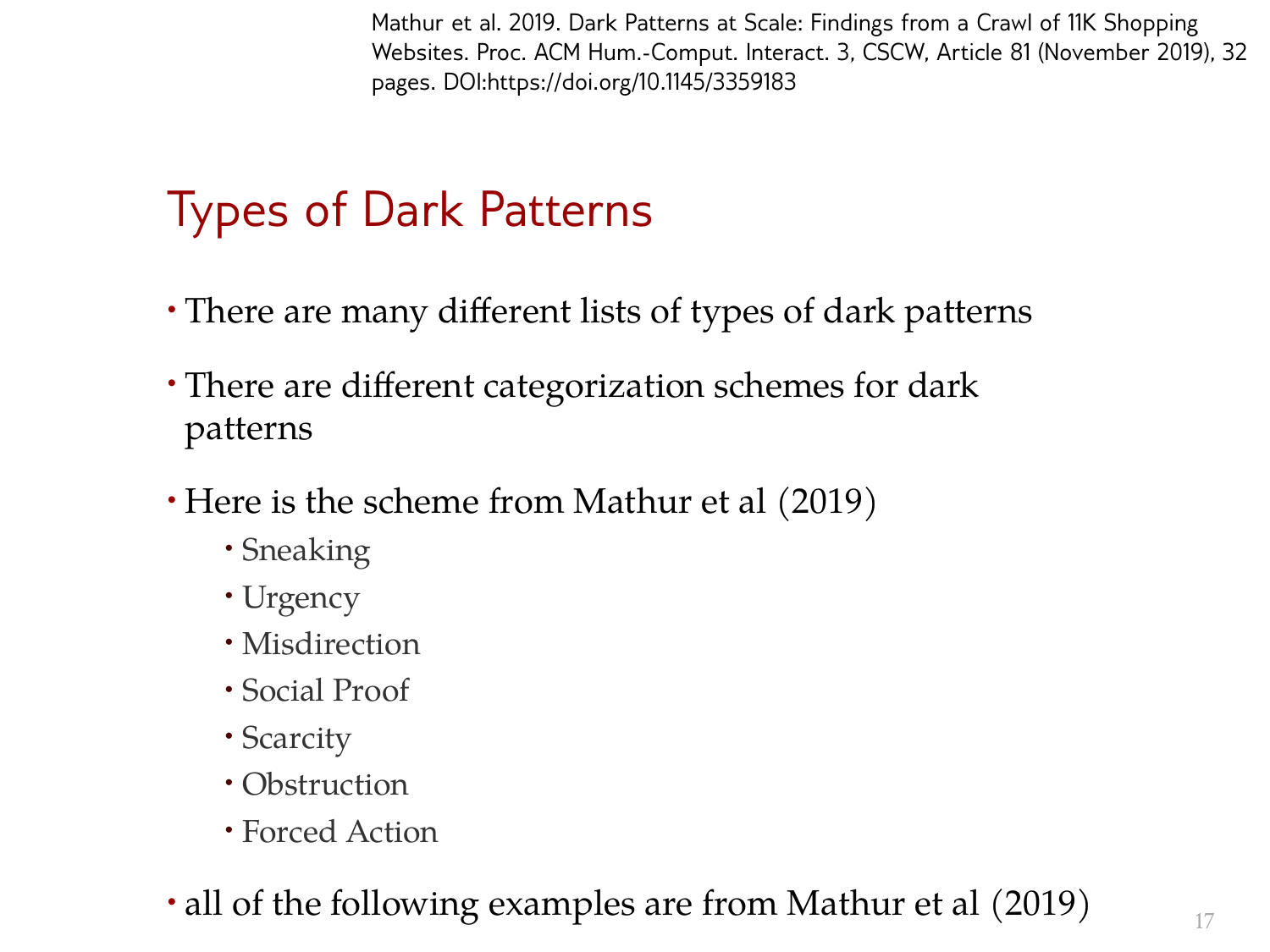

Mathur et al. 2019. Dark Patterns at Scale: Findings from a Crawl of 11K Shopping Websites. Proc. ACM Hum.-Comput. Interact. 3, CSCW, Article 81 (November 2019), 32 pages. DOI:https://doi.org/10.1145/3359183
# Types of Dark Patterns
There are many different lists of types of dark patterns
There are different categorization schemes for dark patterns
Here is the scheme from Mathur et al (2019)
Sneaking
Urgency
Misdirection
Social Proof
Scarcity
Obstruction
Forced Action
all of the following examples are from Mathur et al (2019)

17